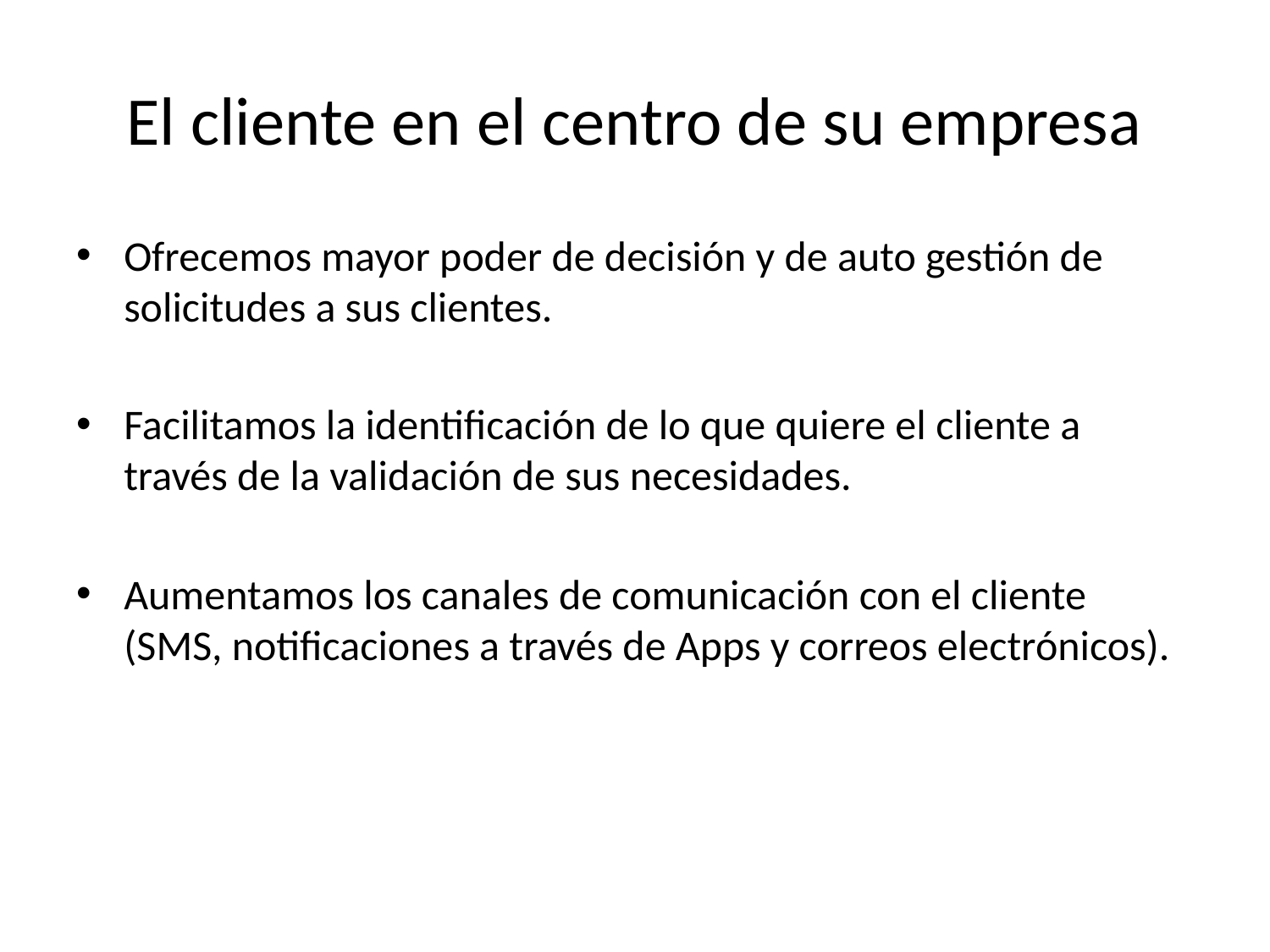

# El cliente en el centro de su empresa
Ofrecemos mayor poder de decisión y de auto gestión de solicitudes a sus clientes.

Facilitamos la identificación de lo que quiere el cliente a través de la validación de sus necesidades.

Aumentamos los canales de comunicación con el cliente (SMS, notificaciones a través de Apps y correos electrónicos).